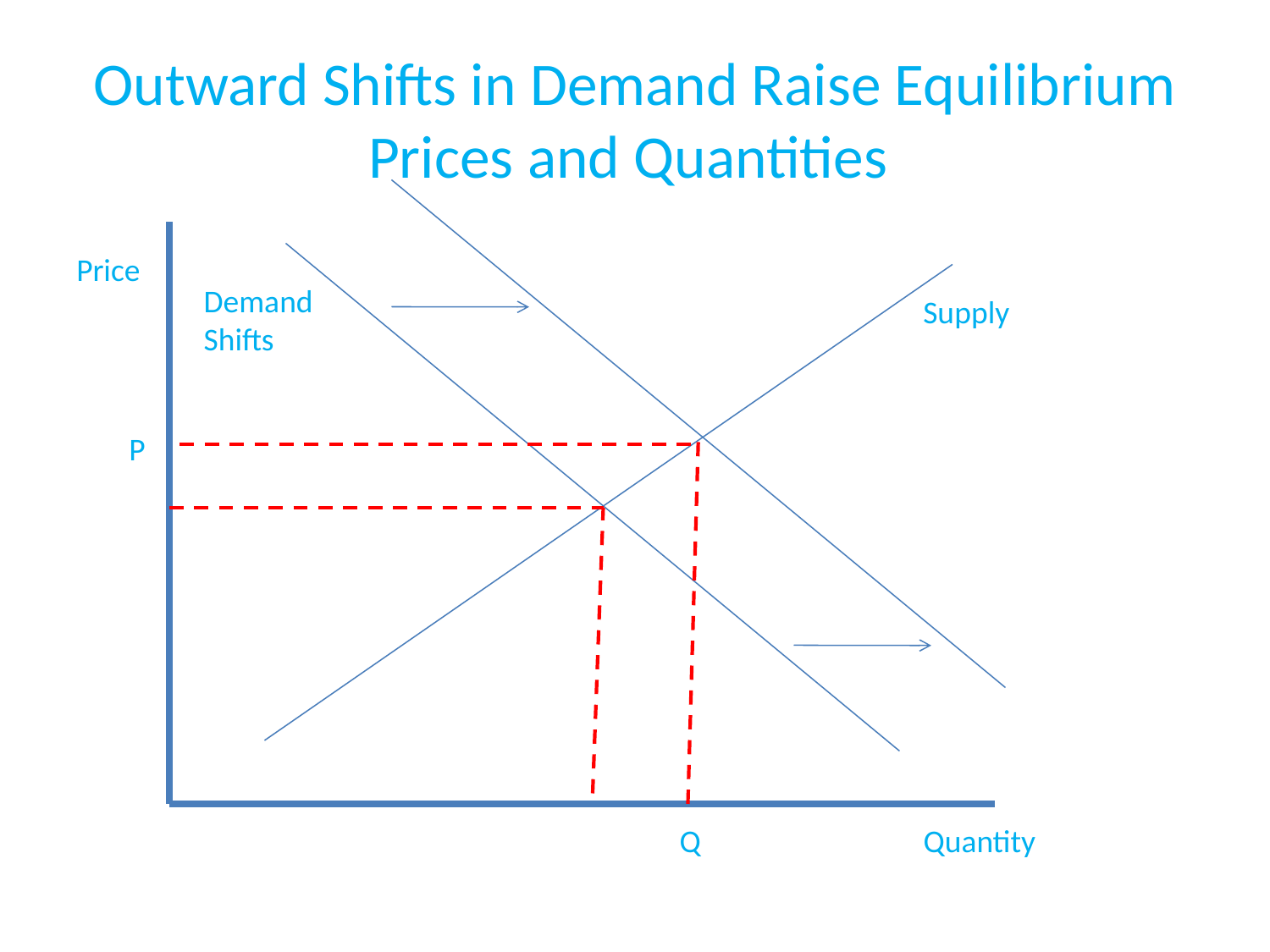

# Outward Shifts in Demand Raise Equilibrium Prices and Quantities

Price
Demand
Shifts
Supply
P
Q
Quantity